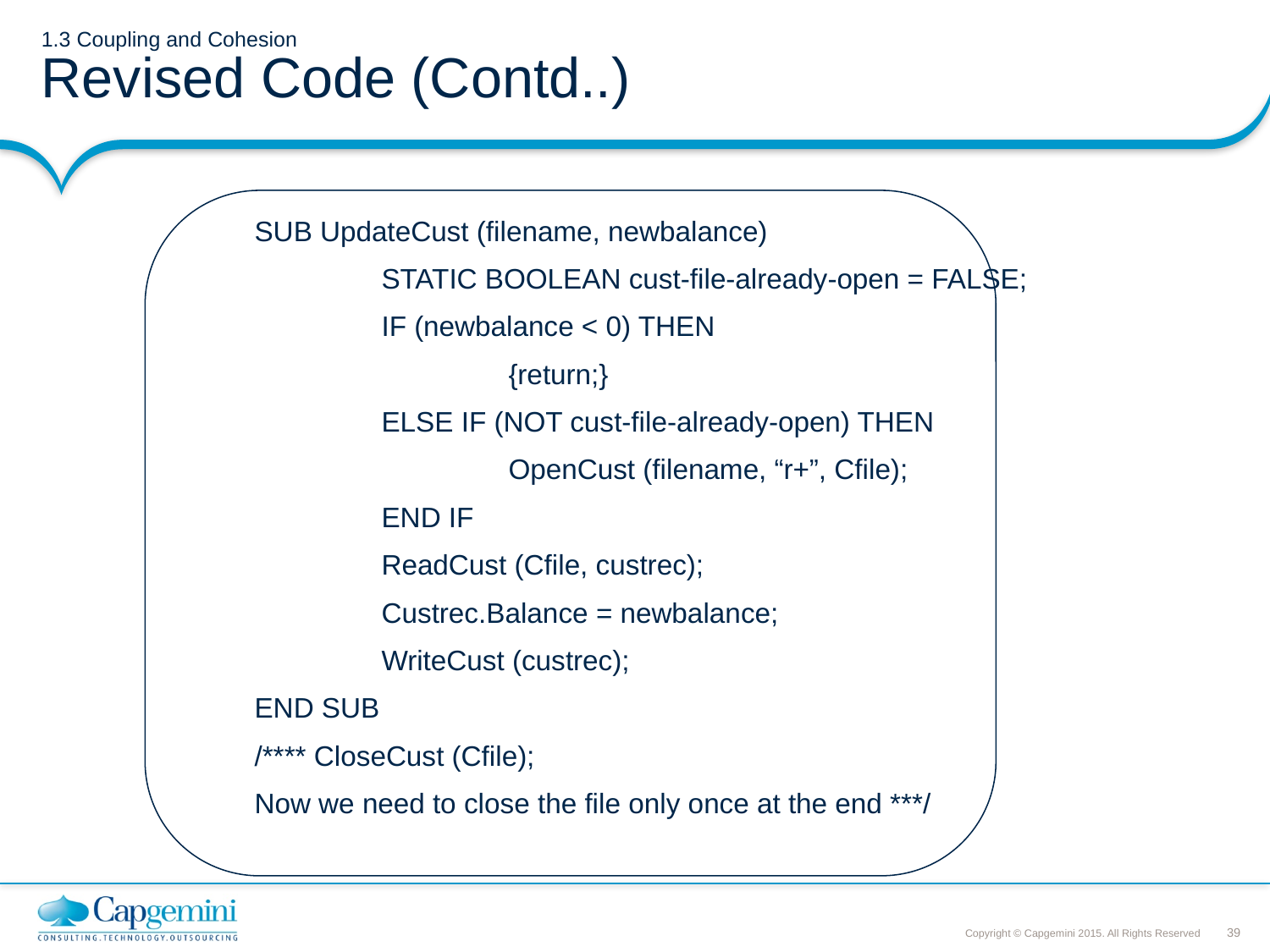

# 1.3 Coupling and Cohesion Revised Code (Contd..)
SUB UpdateCust (filename, newbalance)
	STATIC BOOLEAN cust-file-already-open = FALSE;
	IF (newbalance < 0) THEN
		{return;}
	ELSE IF (NOT cust-file-already-open) THEN
		OpenCust (filename, “r+”, Cfile);
	END IF
	ReadCust (Cfile, custrec);
	Custrec.Balance = newbalance;
	WriteCust (custrec);
END SUB
/**** CloseCust (Cfile);
Now we need to close the file only once at the end ***/